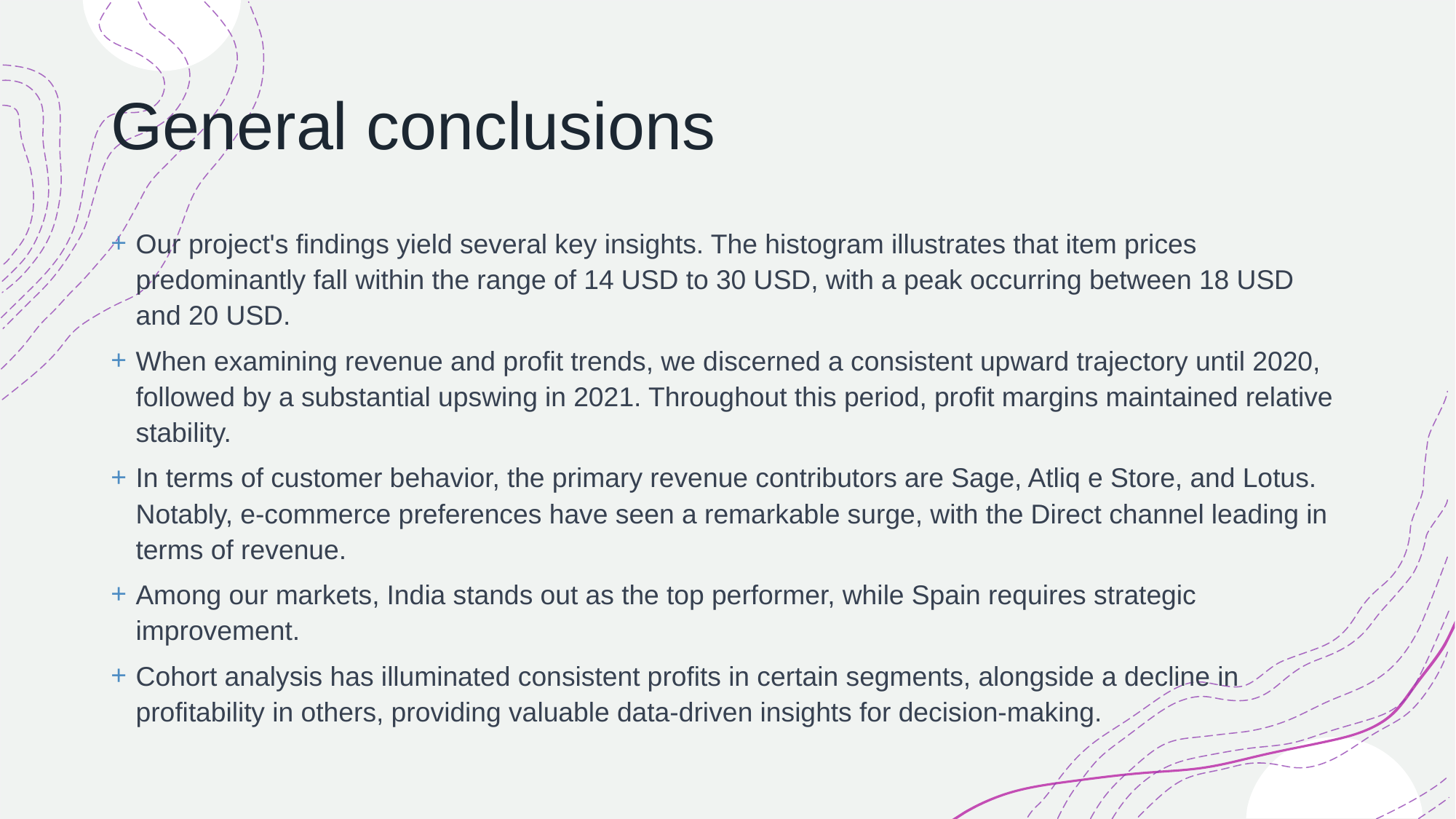

# General conclusions
Our project's findings yield several key insights. The histogram illustrates that item prices predominantly fall within the range of 14 USD to 30 USD, with a peak occurring between 18 USD and 20 USD.
When examining revenue and profit trends, we discerned a consistent upward trajectory until 2020, followed by a substantial upswing in 2021. Throughout this period, profit margins maintained relative stability.
In terms of customer behavior, the primary revenue contributors are Sage, Atliq e Store, and Lotus. Notably, e-commerce preferences have seen a remarkable surge, with the Direct channel leading in terms of revenue.
Among our markets, India stands out as the top performer, while Spain requires strategic improvement.
Cohort analysis has illuminated consistent profits in certain segments, alongside a decline in profitability in others, providing valuable data-driven insights for decision-making.